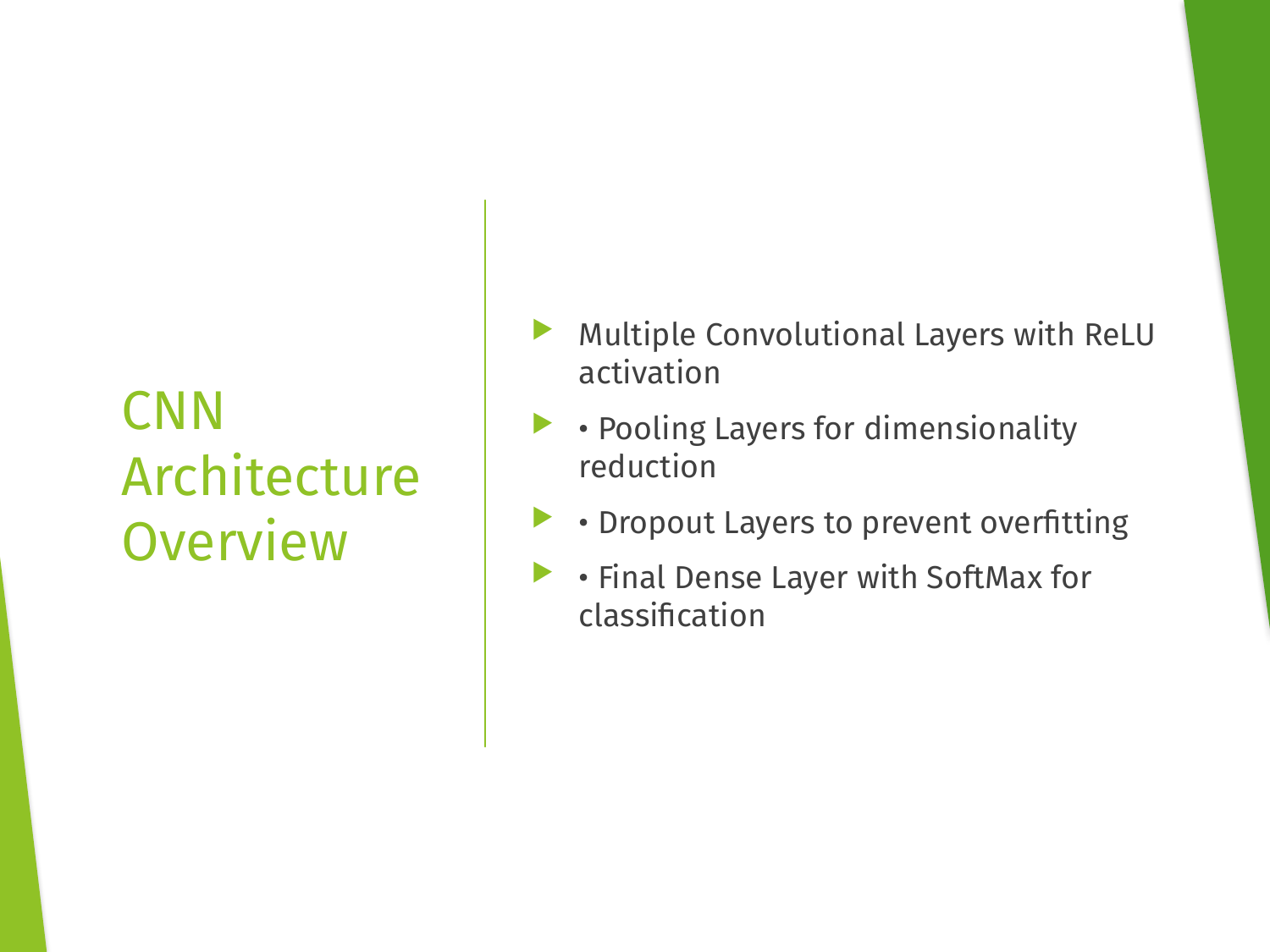

Multiple Convolutional Layers with ReLU activation
• Pooling Layers for dimensionality reduction
• Dropout Layers to prevent overfitting
• Final Dense Layer with SoftMax for classification
# CNN Architecture Overview